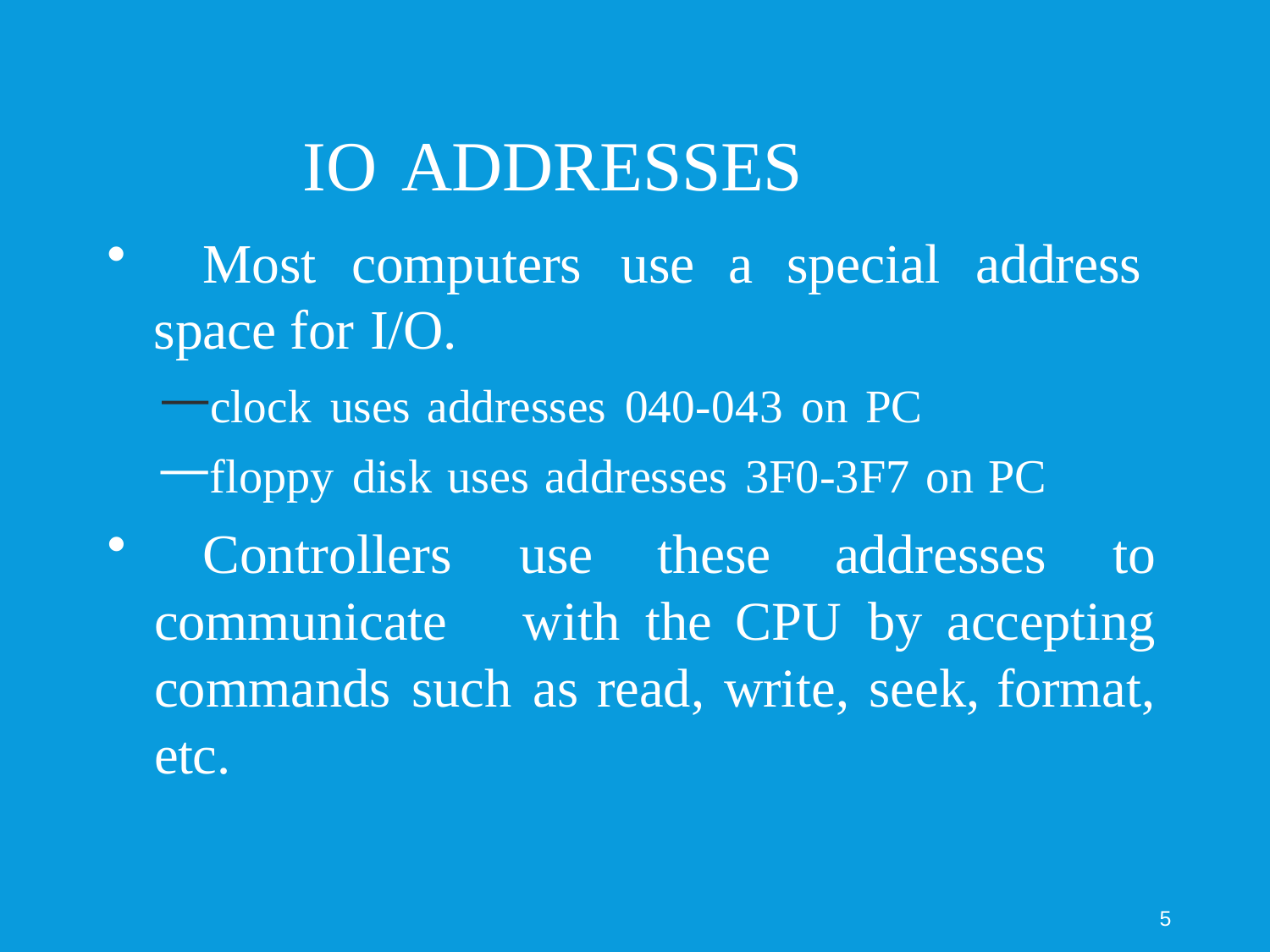

# iO Addresses
	Most computers use a special address space for I/O.
clock uses addresses 040-043 on PC
floppy disk uses addresses 3F0-3F7 on PC
	Controllers use these addresses to communicate	with the CPU by accepting commands such as read, write, seek, format, etc.
5